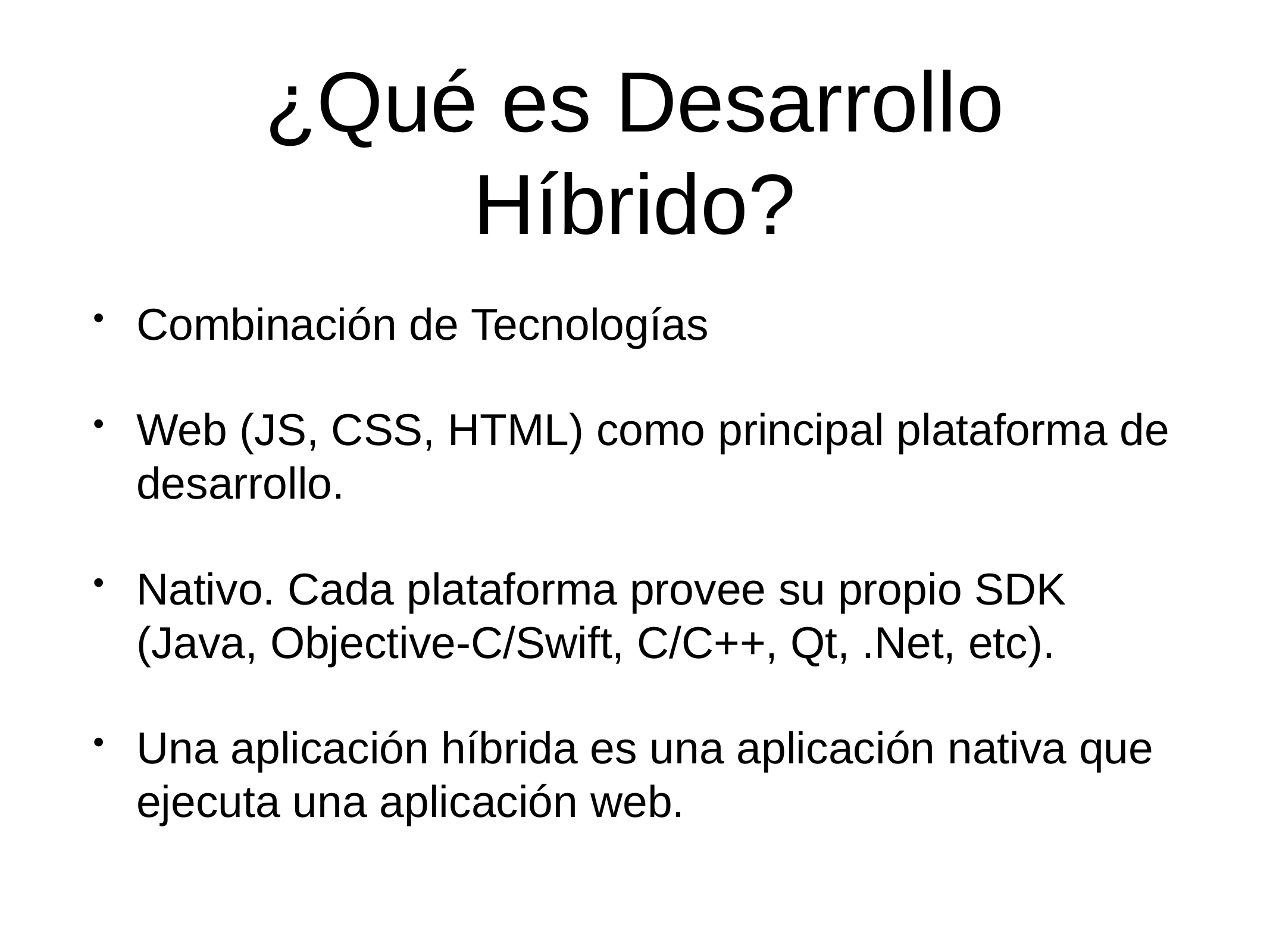

# ¿Qué es Desarrollo Híbrido?
Combinación de Tecnologías
Web (JS, CSS, HTML) como principal plataforma de desarrollo.
Nativo. Cada plataforma provee su propio SDK (Java, Objective-C/Swift, C/C++, Qt, .Net, etc).
Una aplicación híbrida es una aplicación nativa que ejecuta una aplicación web.